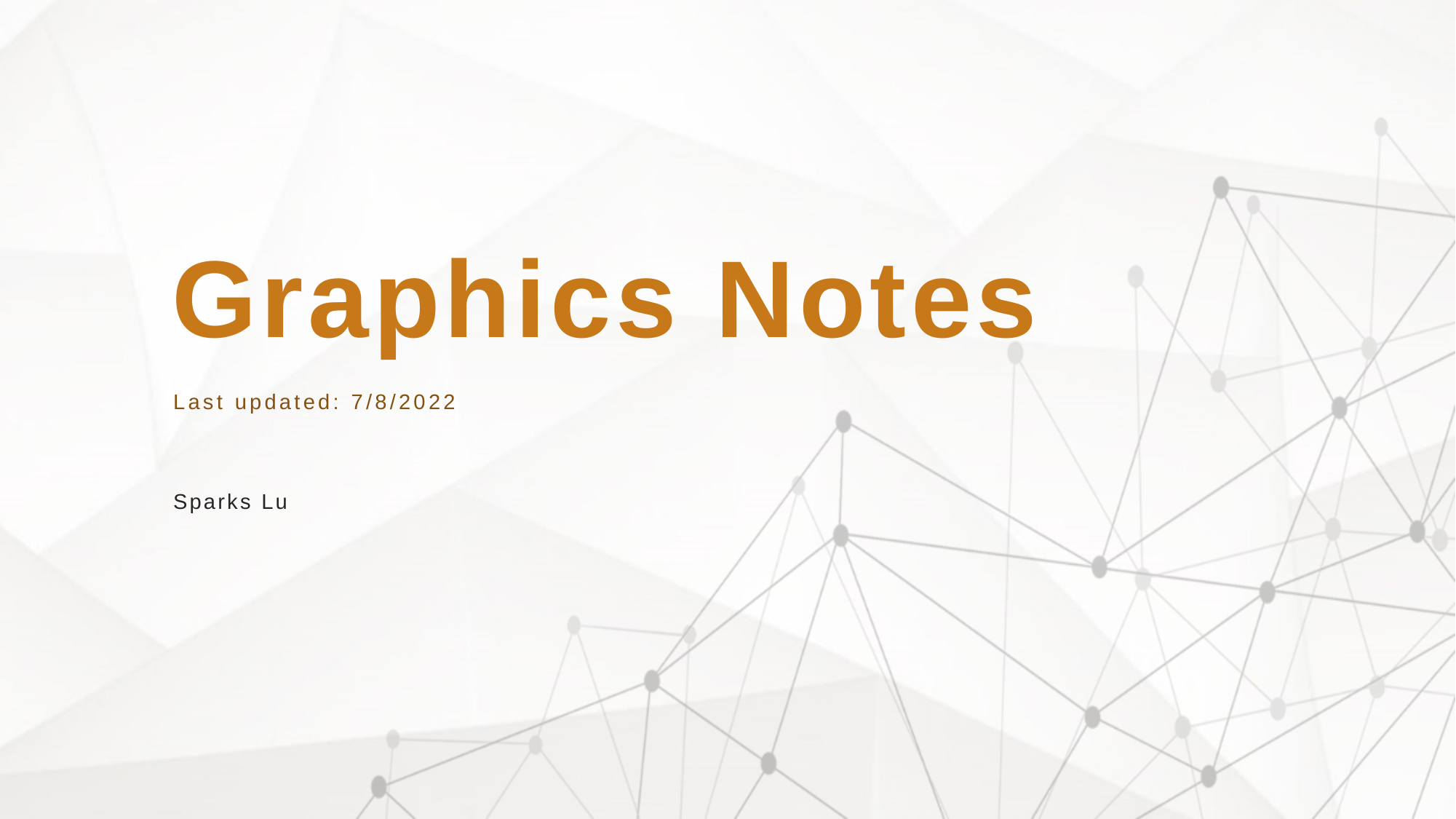

# Graphics Notes
Last updated: 7/8/2022
Sparks Lu